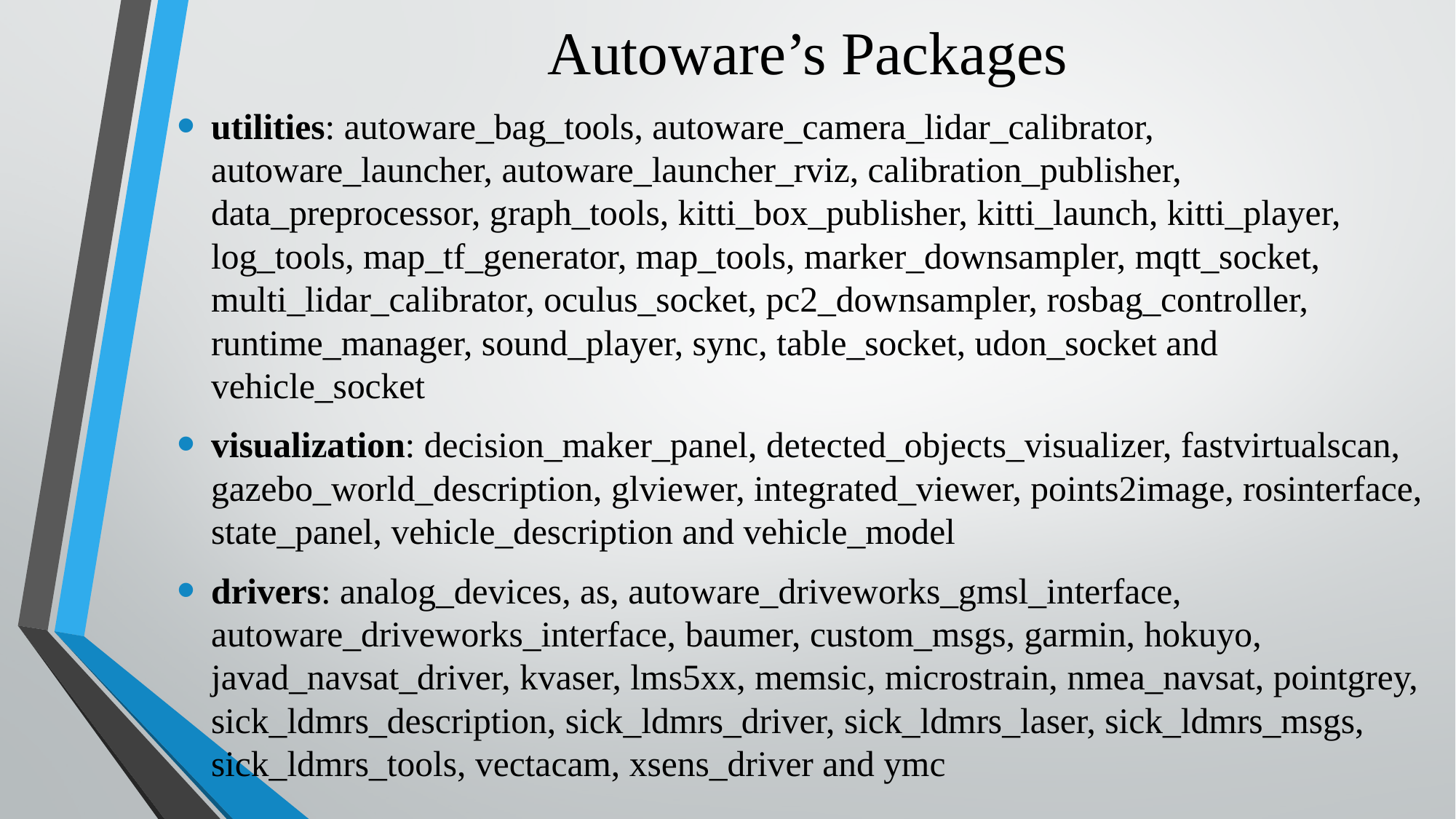

# Autoware’s Packages
utilities: autoware_bag_tools, autoware_camera_lidar_calibrator, autoware_launcher, autoware_launcher_rviz, calibration_publisher, data_preprocessor, graph_tools, kitti_box_publisher, kitti_launch, kitti_player, log_tools, map_tf_generator, map_tools, marker_downsampler, mqtt_socket, multi_lidar_calibrator, oculus_socket, pc2_downsampler, rosbag_controller, runtime_manager, sound_player, sync, table_socket, udon_socket and vehicle_socket
visualization: decision_maker_panel, detected_objects_visualizer, fastvirtualscan, gazebo_world_description, glviewer, integrated_viewer, points2image, rosinterface, state_panel, vehicle_description and vehicle_model
drivers: analog_devices, as, autoware_driveworks_gmsl_interface, autoware_driveworks_interface, baumer, custom_msgs, garmin, hokuyo, javad_navsat_driver, kvaser, lms5xx, memsic, microstrain, nmea_navsat, pointgrey, sick_ldmrs_description, sick_ldmrs_driver, sick_ldmrs_laser, sick_ldmrs_msgs, sick_ldmrs_tools, vectacam, xsens_driver and ymc